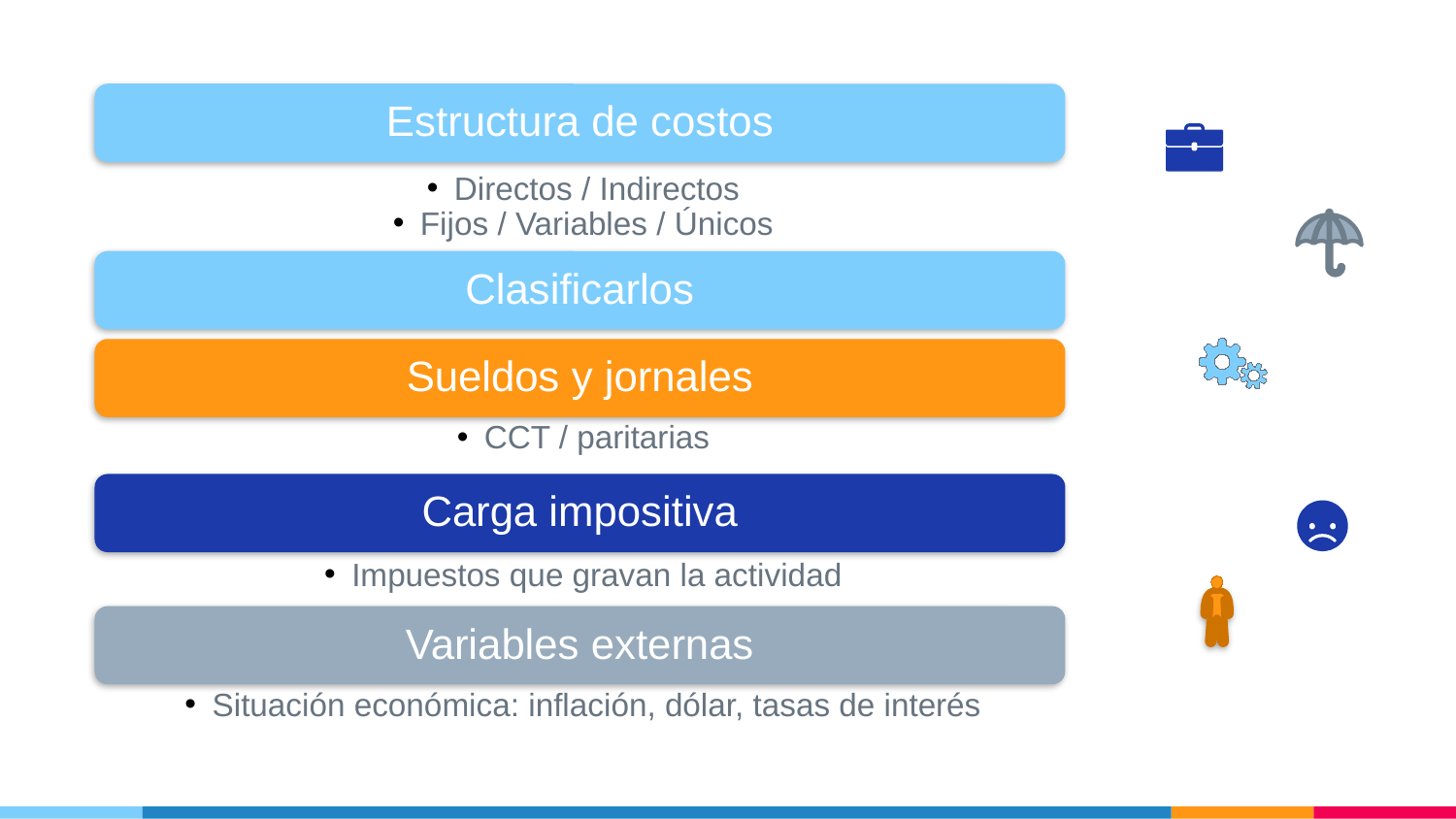

Estructura de costos
Directos / Indirectos
Fijos / Variables / Únicos
Clasificarlos
Sueldos y jornales
CCT / paritarias
Carga impositiva
Impuestos que gravan la actividad
Variables externas
Situación económica: inflación, dólar, tasas de interés

BALANCE PROYECTADO
27